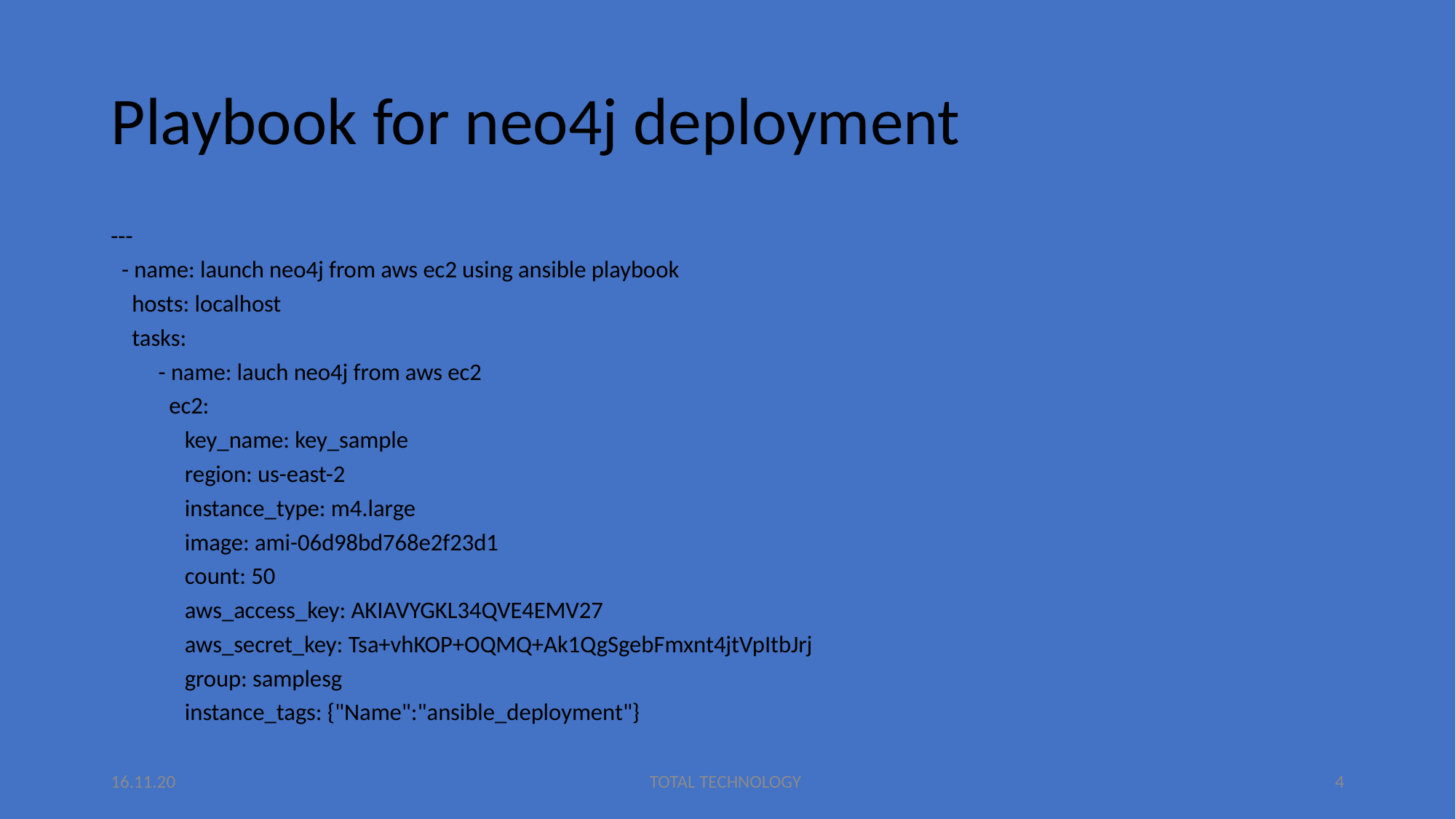

# Playbook for neo4j deployment
---
  - name: launch neo4j from aws ec2 using ansible playbook
    hosts: localhost
    tasks:
         - name: lauch neo4j from aws ec2
           ec2:
              key_name: key_sample
              region: us-east-2
              instance_type: m4.large
              image: ami-06d98bd768e2f23d1
              count: 50
              aws_access_key: AKIAVYGKL34QVE4EMV27
              aws_secret_key: Tsa+vhKOP+OQMQ+Ak1QgSgebFmxnt4jtVpItbJrj
              group: samplesg
              instance_tags: {"Name":"ansible_deployment"}

16.11.20
TOTAL TECHNOLOGY
4